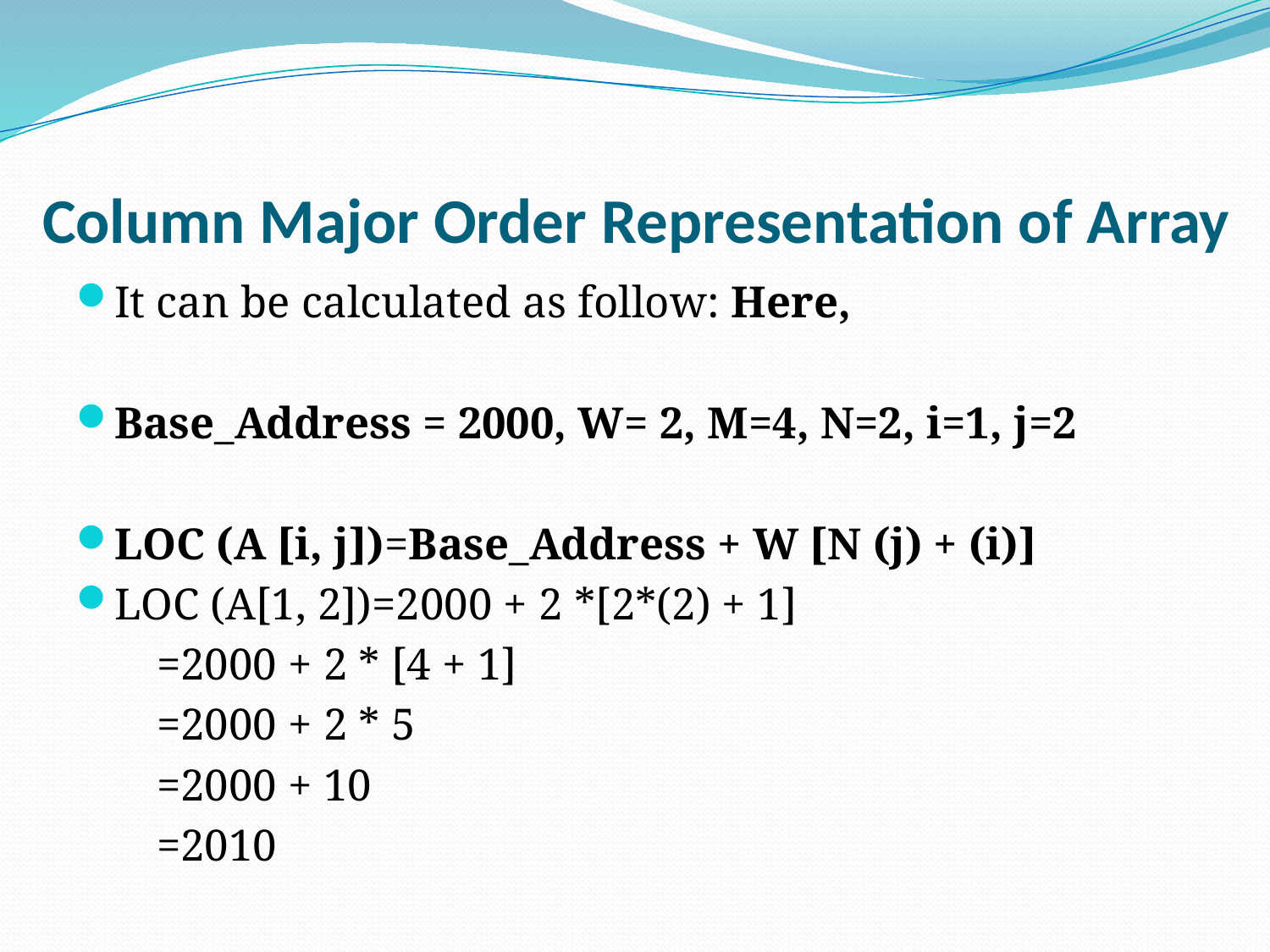

# Column Major Order Representation of Array
It can be calculated as follow: Here,

Base_Address = 2000, W= 2, M=4, N=2, i=1, j=2

LOC (A [i, j])=Base_Address + W [N (j) + (i)]
LOC (A[1, 2])=2000 + 2 *[2*(2) + 1]
			    =2000 + 2 * [4 + 1]
			    =2000 + 2 * 5
			    =2000 + 10
			    =2010